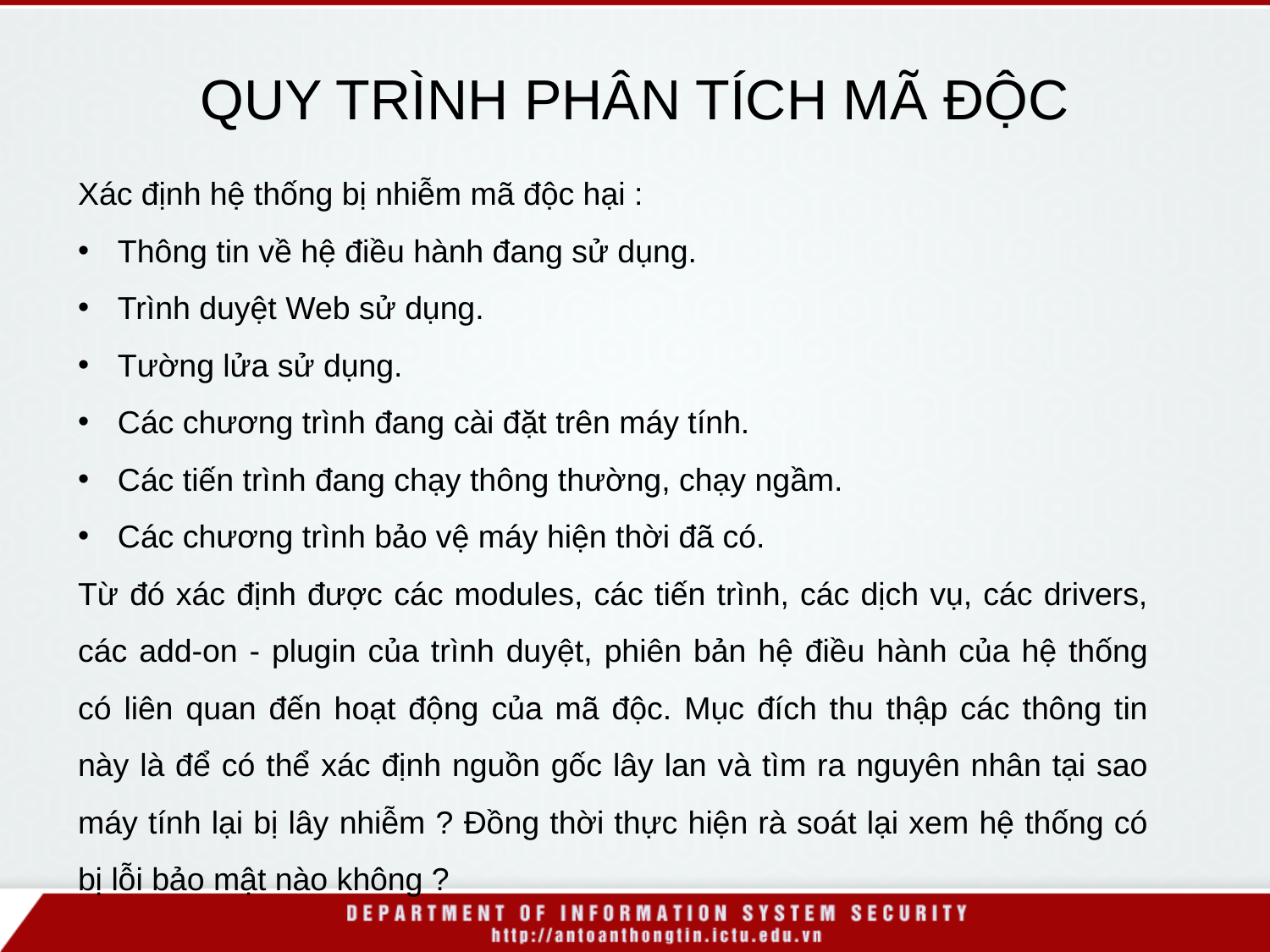

QUY TRÌNH PHÂN TÍCH MÃ ĐỘC
Xác định hệ thống bị nhiễm mã độc hại :
Thông tin về hệ điều hành đang sử dụng.
Trình duyệt Web sử dụng.
Tường lửa sử dụng.
Các chương trình đang cài đặt trên máy tính.
Các tiến trình đang chạy thông thường, chạy ngầm.
Các chương trình bảo vệ máy hiện thời đã có.
Từ đó xác định được các modules, các tiến trình, các dịch vụ, các drivers, các add-on - plugin của trình duyệt, phiên bản hệ điều hành của hệ thống có liên quan đến hoạt động của mã độc. Mục đích thu thập các thông tin này là để có thể xác định nguồn gốc lây lan và tìm ra nguyên nhân tại sao máy tính lại bị lây nhiễm ? Đồng thời thực hiện rà soát lại xem hệ thống có bị lỗi bảo mật nào không ?